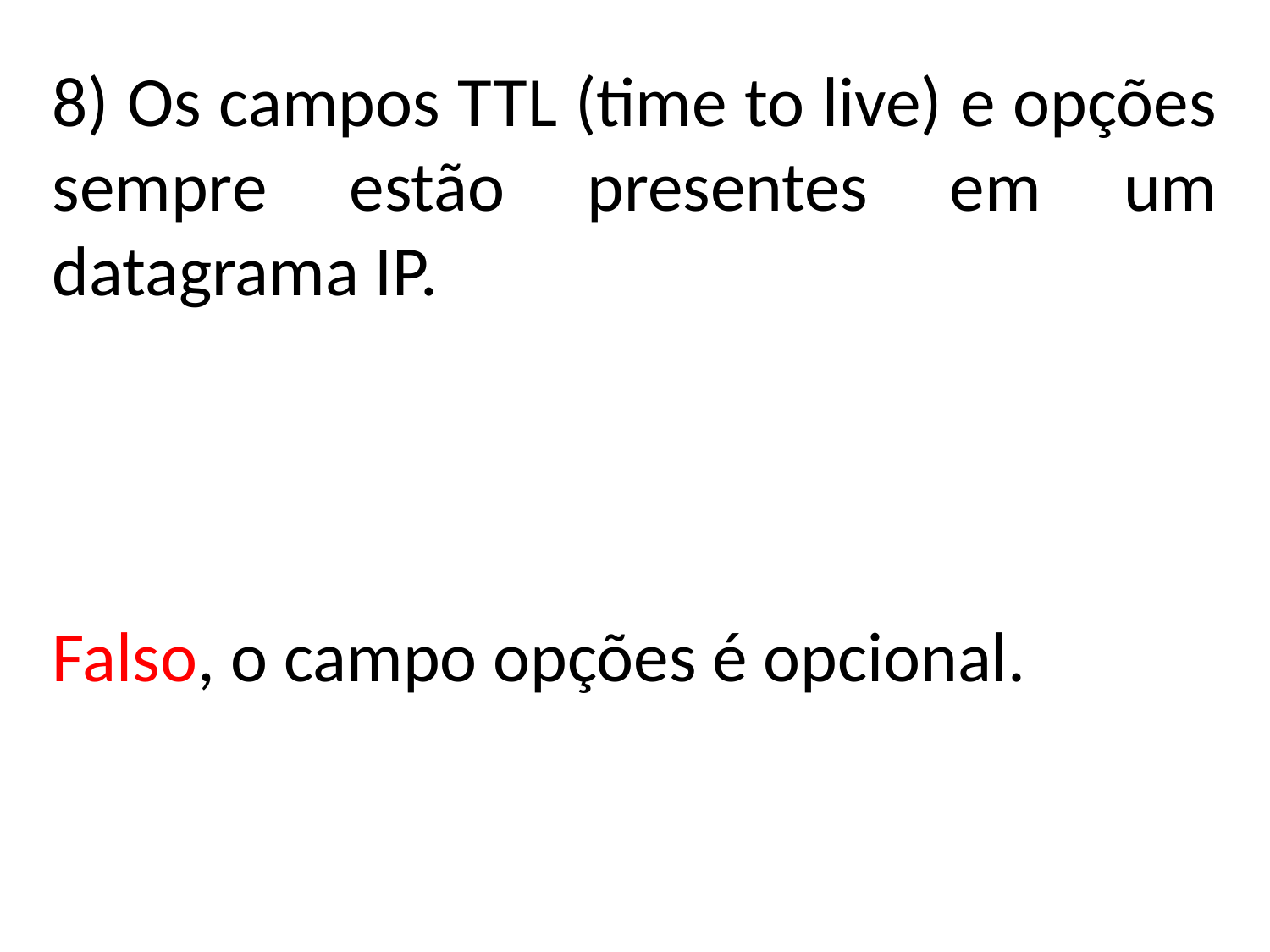

8) Os campos TTL (time to live) e opções sempre estão presentes em um datagrama IP.
Falso, o campo opções é opcional.